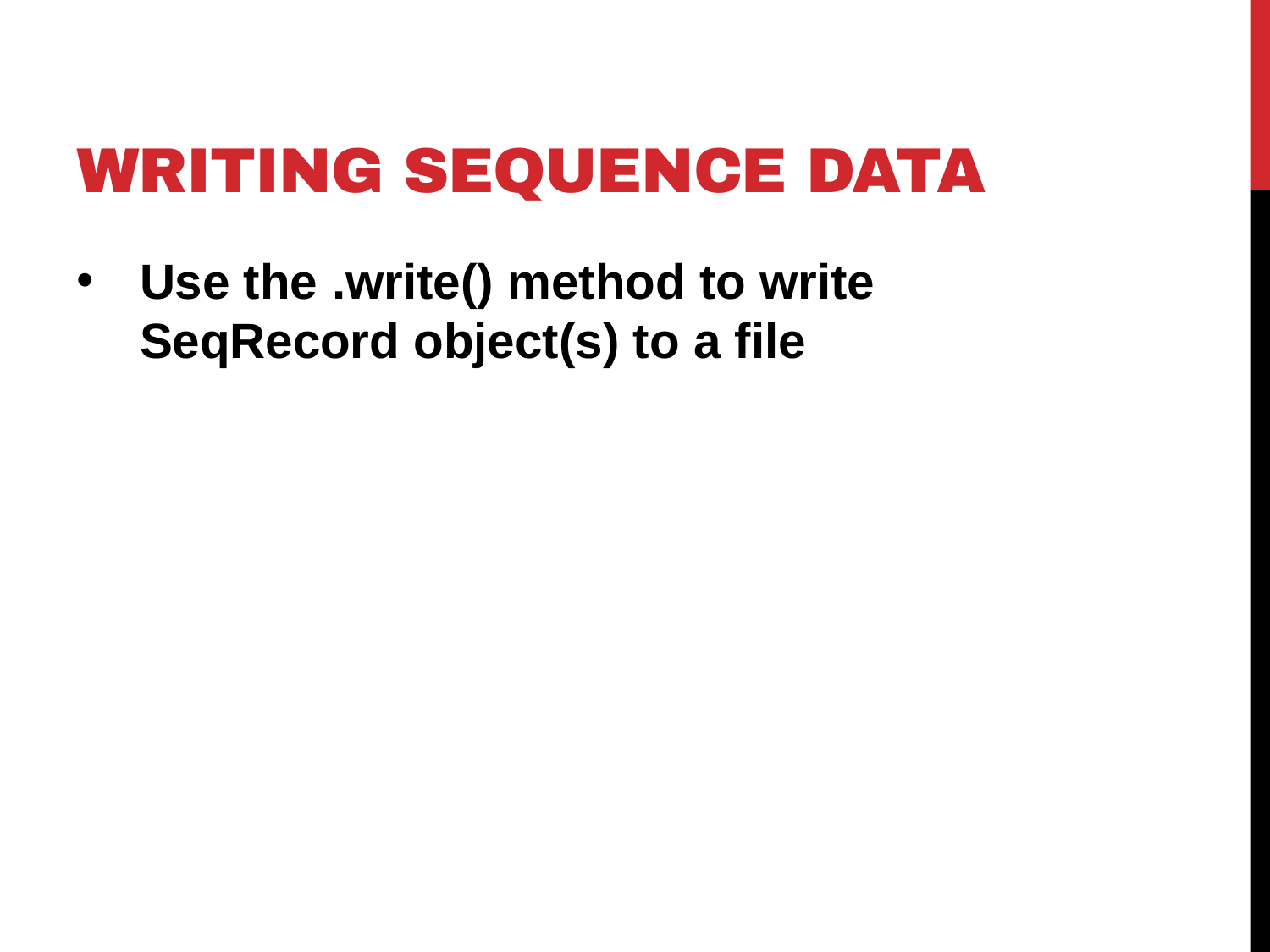

# Writing sequence data

Use the .write() method to write  SeqRecord object(s) to a file